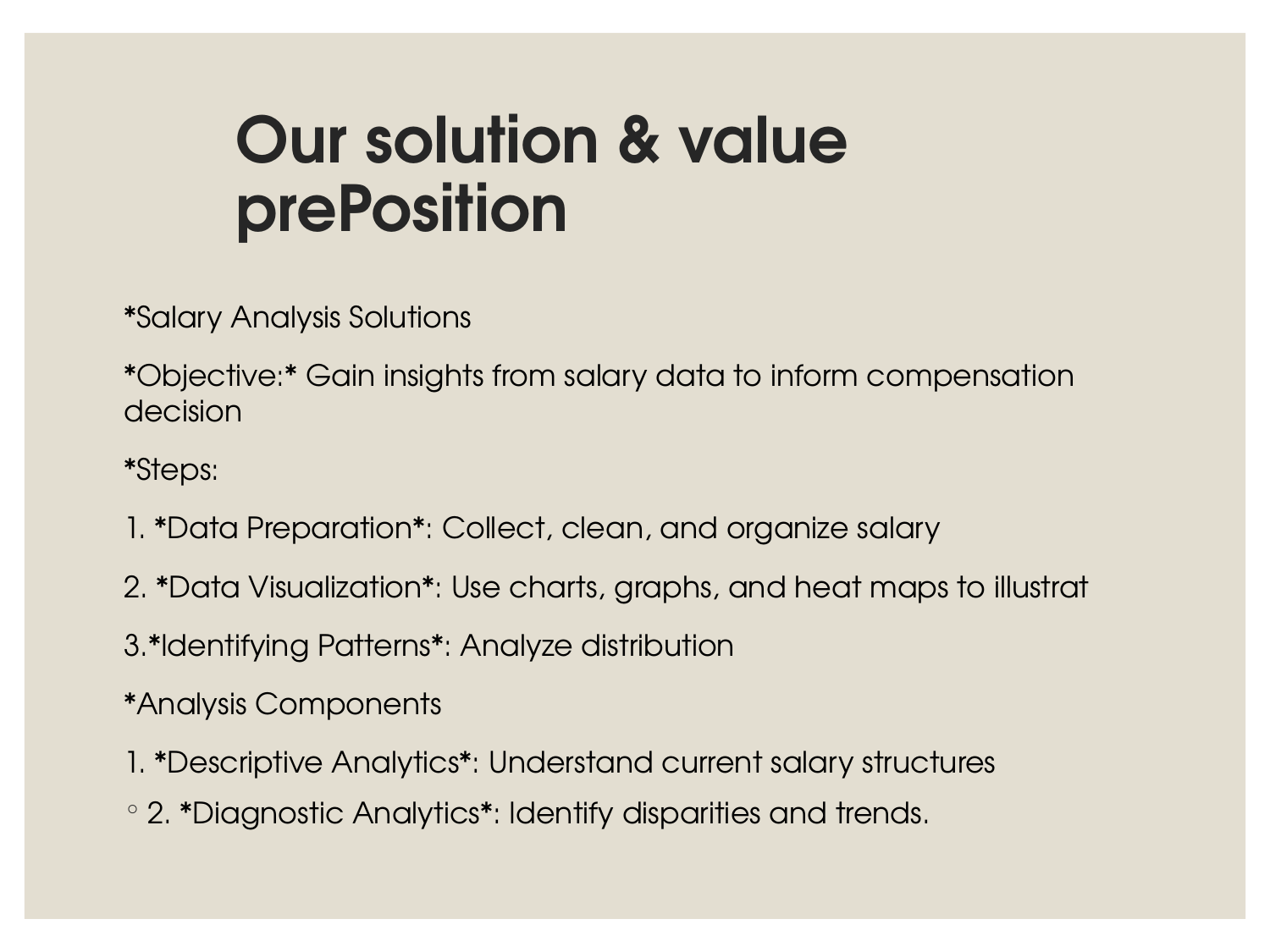

# Our solution & value  prePosition
*Salary Analysis Solutions
*Objective:* Gain insights from salary data to inform compensation decision
*Steps:
1. *Data Preparation*: Collect, clean, and organize salary
2. *Data Visualization*: Use charts, graphs, and heat maps to illustrat
3.*Identifying Patterns*: Analyze distribution
*Analysis Components
1. *Descriptive Analytics*: Understand current salary structures
2. *Diagnostic Analytics*: Identify disparities and trends.